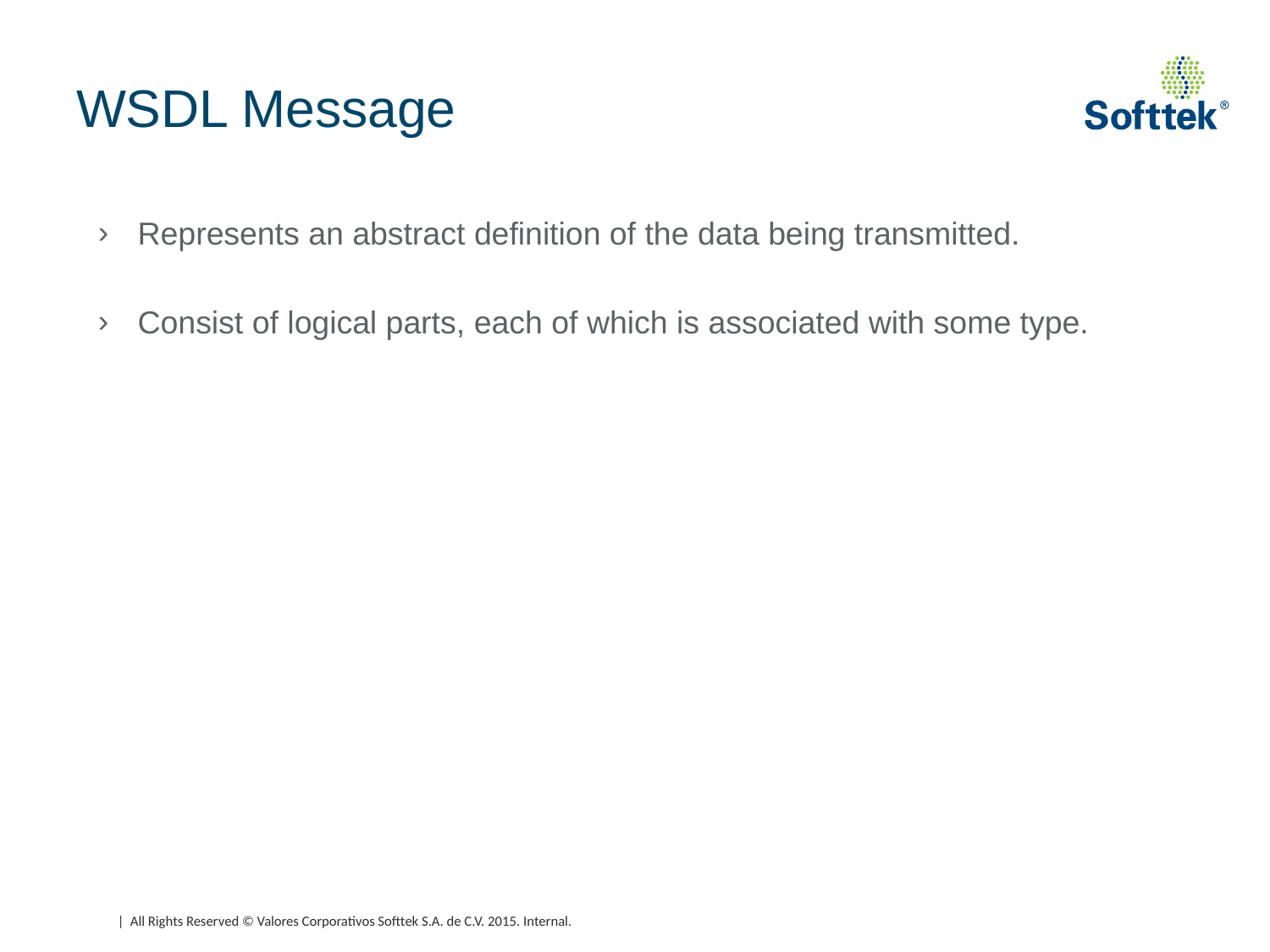

# WSDL Message

Represents an abstract definition of the data being transmitted.

Consist of logical parts, each of which is associated with some type.